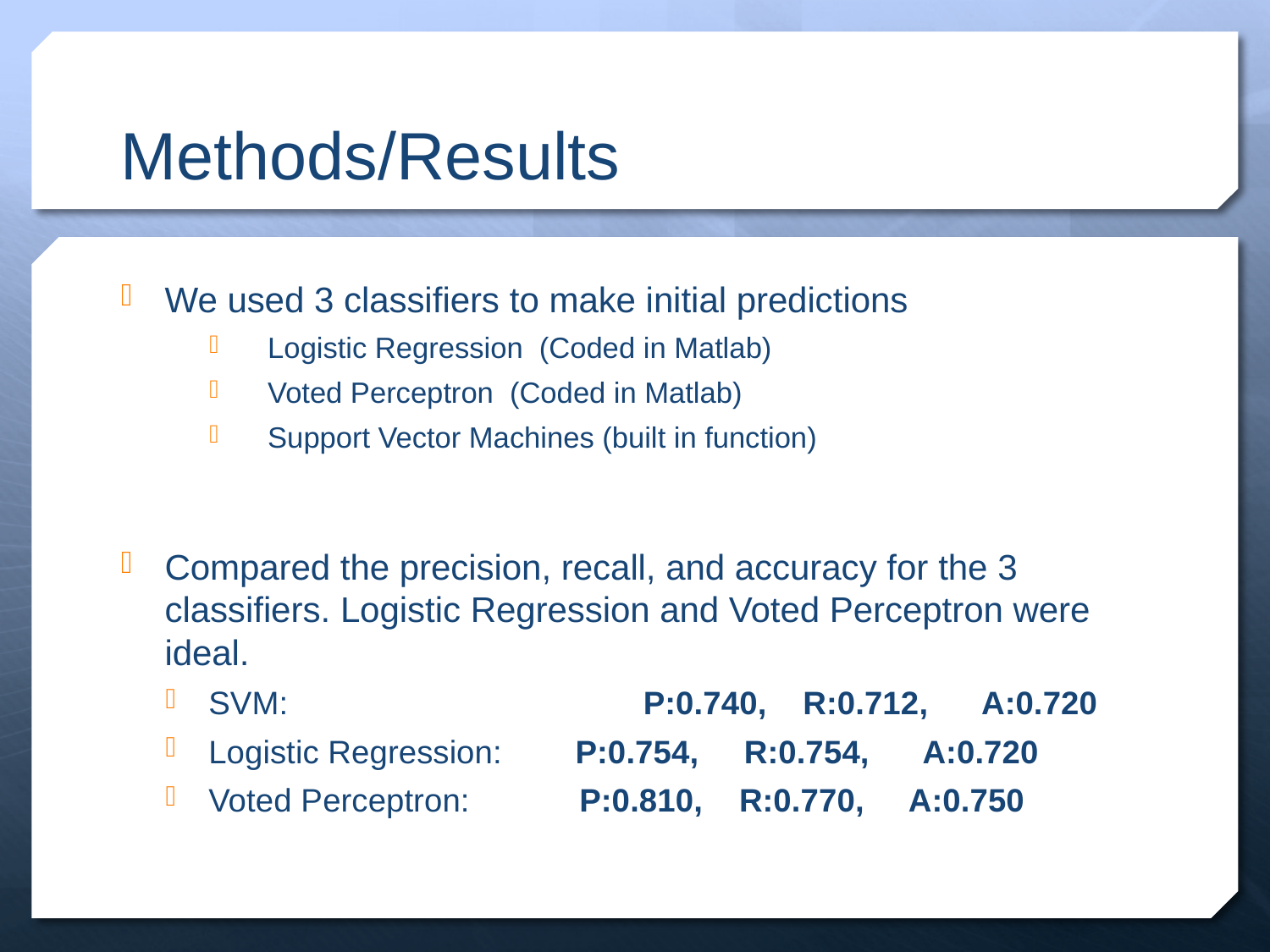

# Methods/Results
We used 3 classifiers to make initial predictions
Logistic Regression  (Coded in Matlab)
Voted Perceptron  (Coded in Matlab)
Support Vector Machines (built in function)

Compared the precision, recall, and accuracy for the 3 classifiers. Logistic Regression and Voted Perceptron were ideal.
SVM:                                       P:0.740,    R:0.712,      A:0.720
Logistic Regression:        P:0.754,     R:0.754,      A:0.720
Voted Perceptron:            P:0.810,    R:0.770,     A:0.750